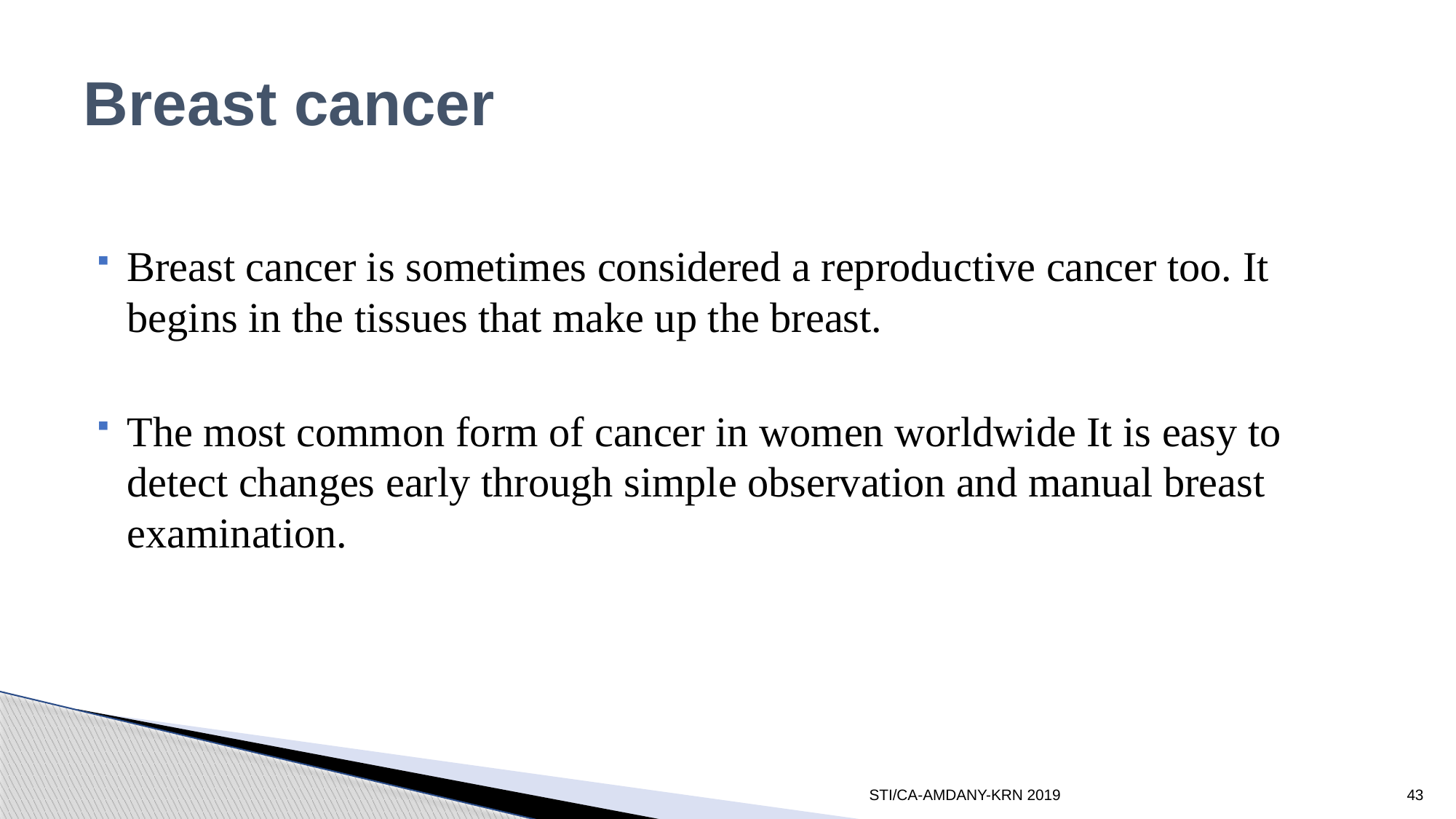

# Breast cancer

Breast cancer is sometimes considered a reproductive cancer too. It begins in the tissues that make up the breast.

The most common form of cancer in women worldwide It is easy to detect changes early through simple observation and manual breast examination.

STI/CA-AMDANY-KRN 2019
43